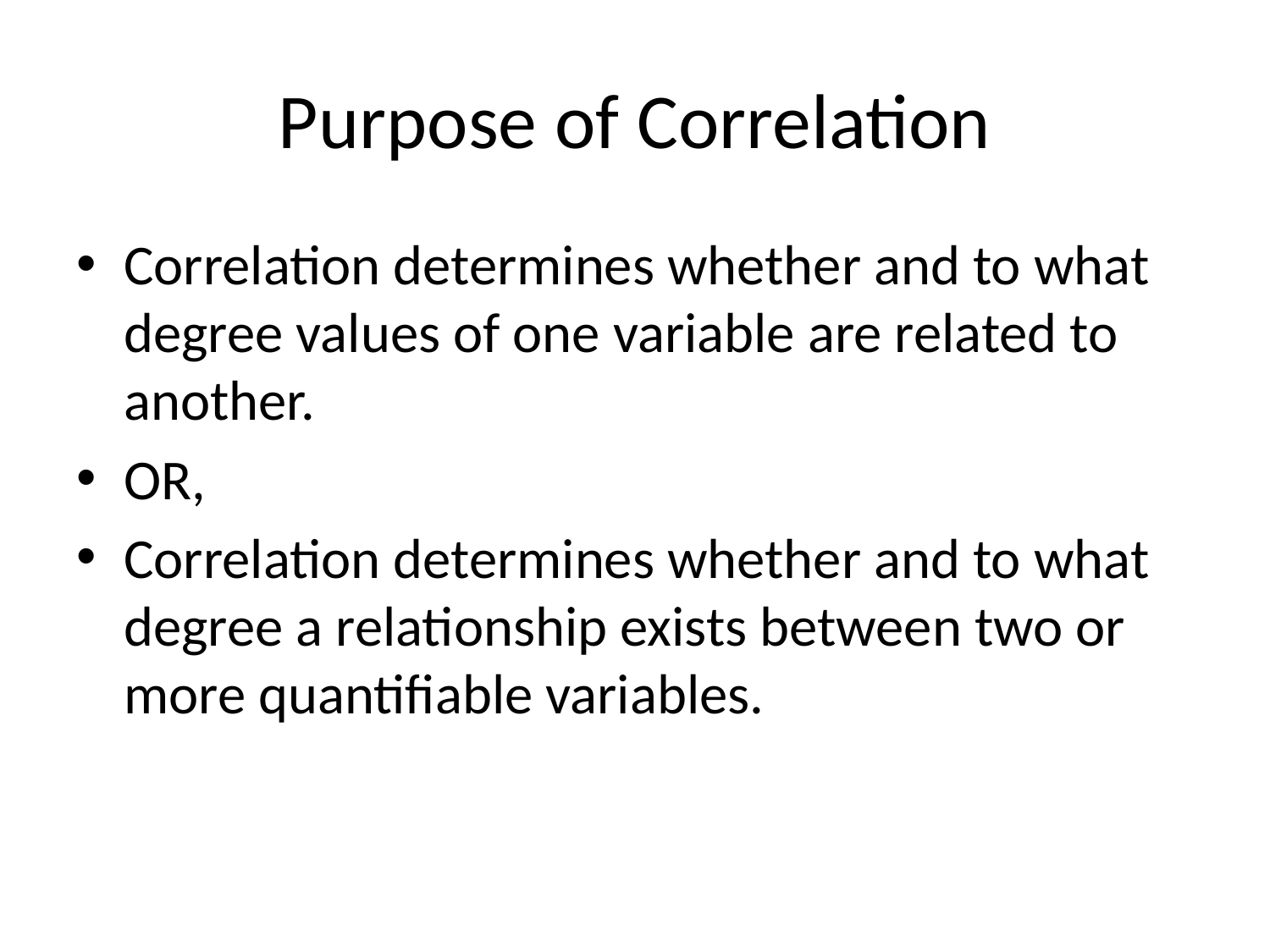

# Purpose of Correlation
Correlation determines whether and to what degree values of one variable are related to another.
OR,
Correlation determines whether and to what degree a relationship exists between two or more quantifiable variables.